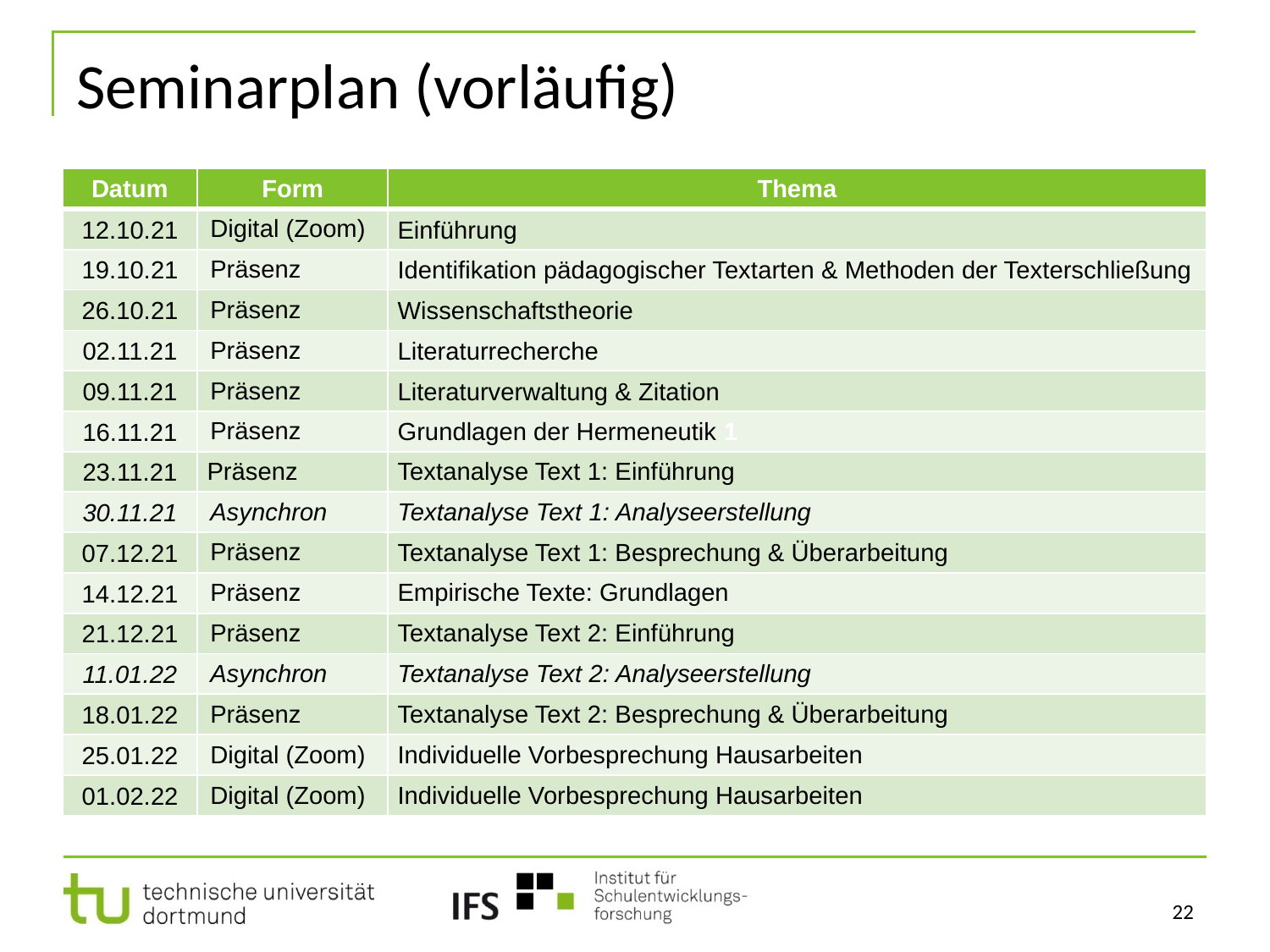

# Seminarplan (vorläufig)
| Datum | Form | Thema |
| --- | --- | --- |
| 12.10.21 | Digital (Zoom) | Einführung |
| 19.10.21 | Präsenz | Identifikation pädagogischer Textarten & Methoden der Texterschließung |
| 26.10.21 | Präsenz | Wissenschaftstheorie |
| 02.11.21 | Präsenz | Literaturrecherche |
| 09.11.21 | Präsenz | Literaturverwaltung & Zitation |
| 16.11.21 | Präsenz | Grundlagen der Hermeneutik 1 |
| 23.11.21 | Präsenz | Textanalyse Text 1: Einführung |
| 30.11.21 | Asynchron | Textanalyse Text 1: Analyseerstellung |
| 07.12.21 | Präsenz | Textanalyse Text 1: Besprechung & Überarbeitung |
| 14.12.21 | Präsenz | Empirische Texte: Grundlagen |
| 21.12.21 | Präsenz | Textanalyse Text 2: Einführung |
| 11.01.22 | Asynchron | Textanalyse Text 2: Analyseerstellung |
| 18.01.22 | Präsenz | Textanalyse Text 2: Besprechung & Überarbeitung |
| 25.01.22 | Digital (Zoom) | Individuelle Vorbesprechung Hausarbeiten |
| 01.02.22 | Digital (Zoom) | Individuelle Vorbesprechung Hausarbeiten |
22